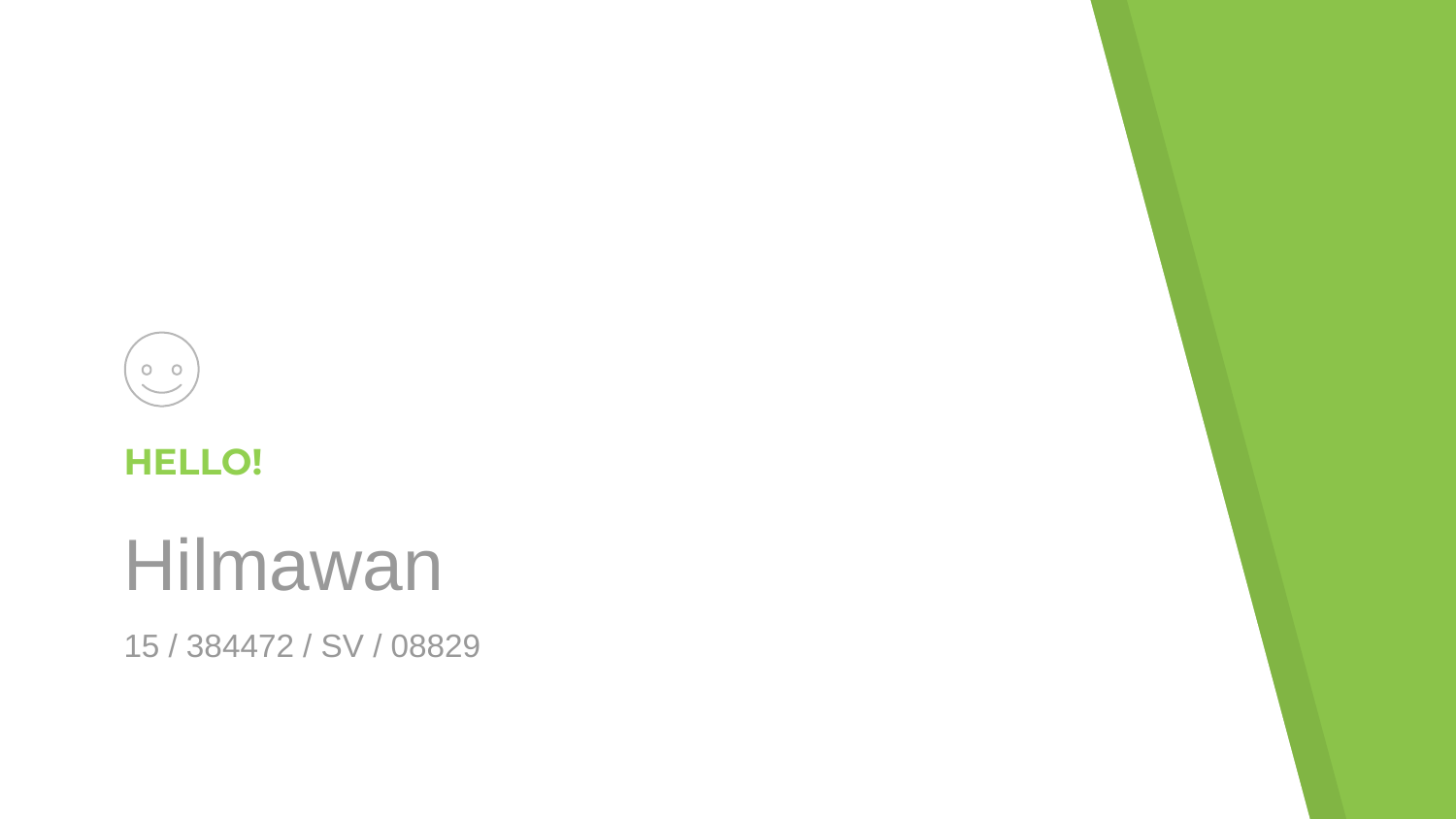

HELLO!

Hilmawan
15 / 384472 / SV / 08829